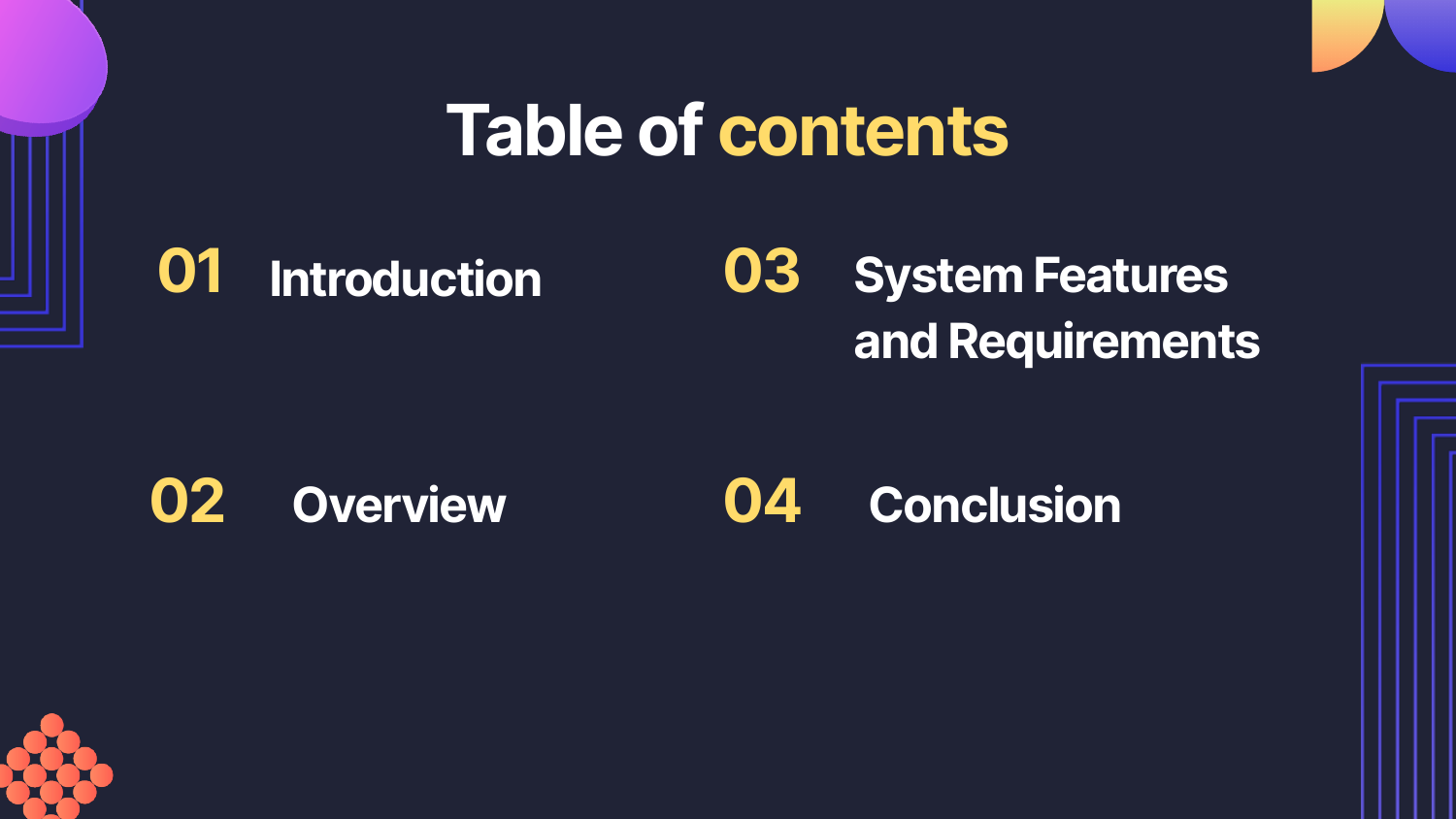

# Table of contents
System Features and Requirements
03
01
Introduction
Overview
Conclusion
02
04